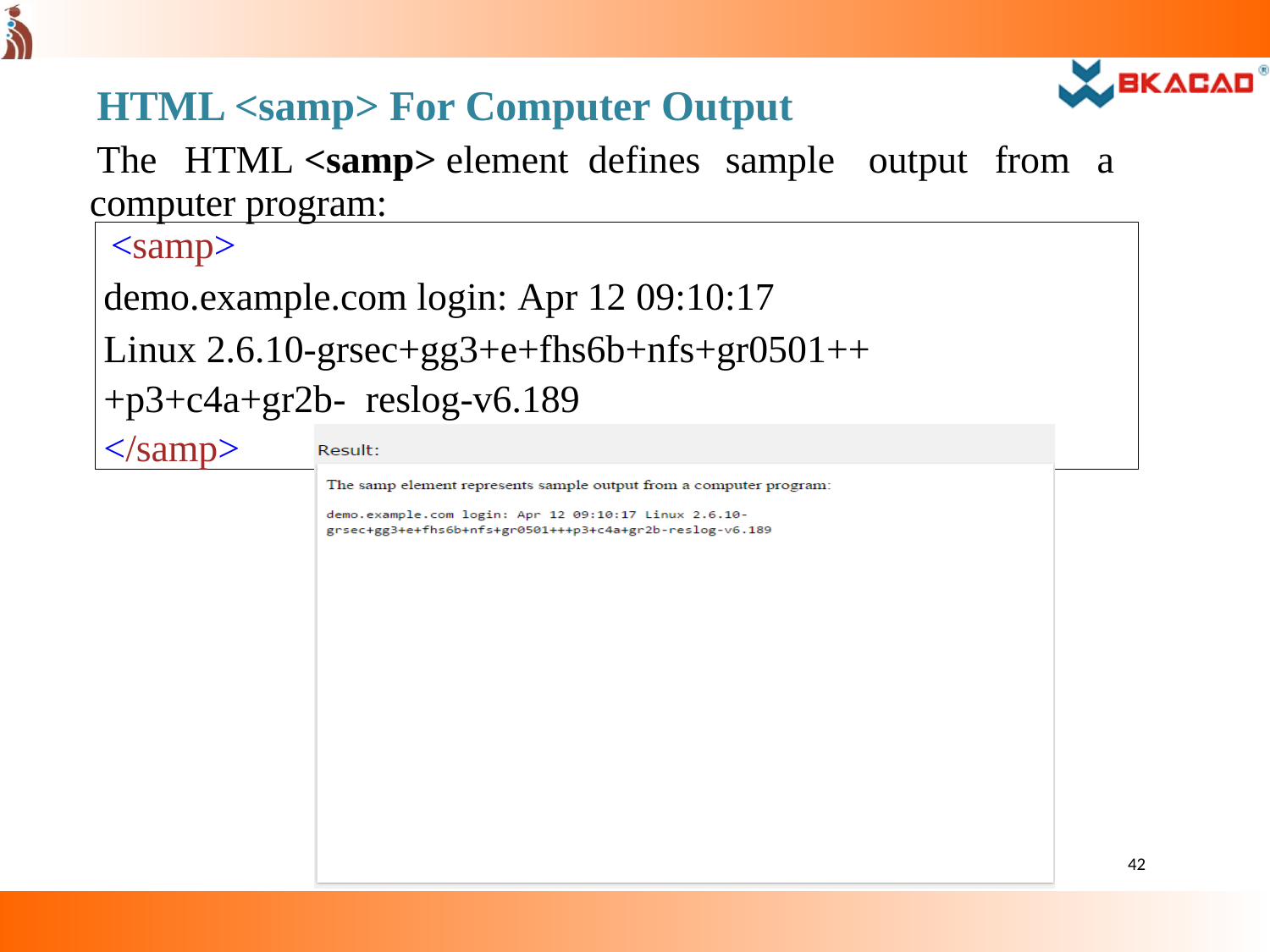

HTML <samp> For Computer Output
The	HTML <samp> element	defines	sample
output
from	a
computer program:
<samp>
demo.example.com login: Apr 12 09:10:17
Linux 2.6.10-grsec+gg3+e+fhs6b+nfs+gr0501+++p3+c4a+gr2b-  reslog-v6.189
</samp>

42